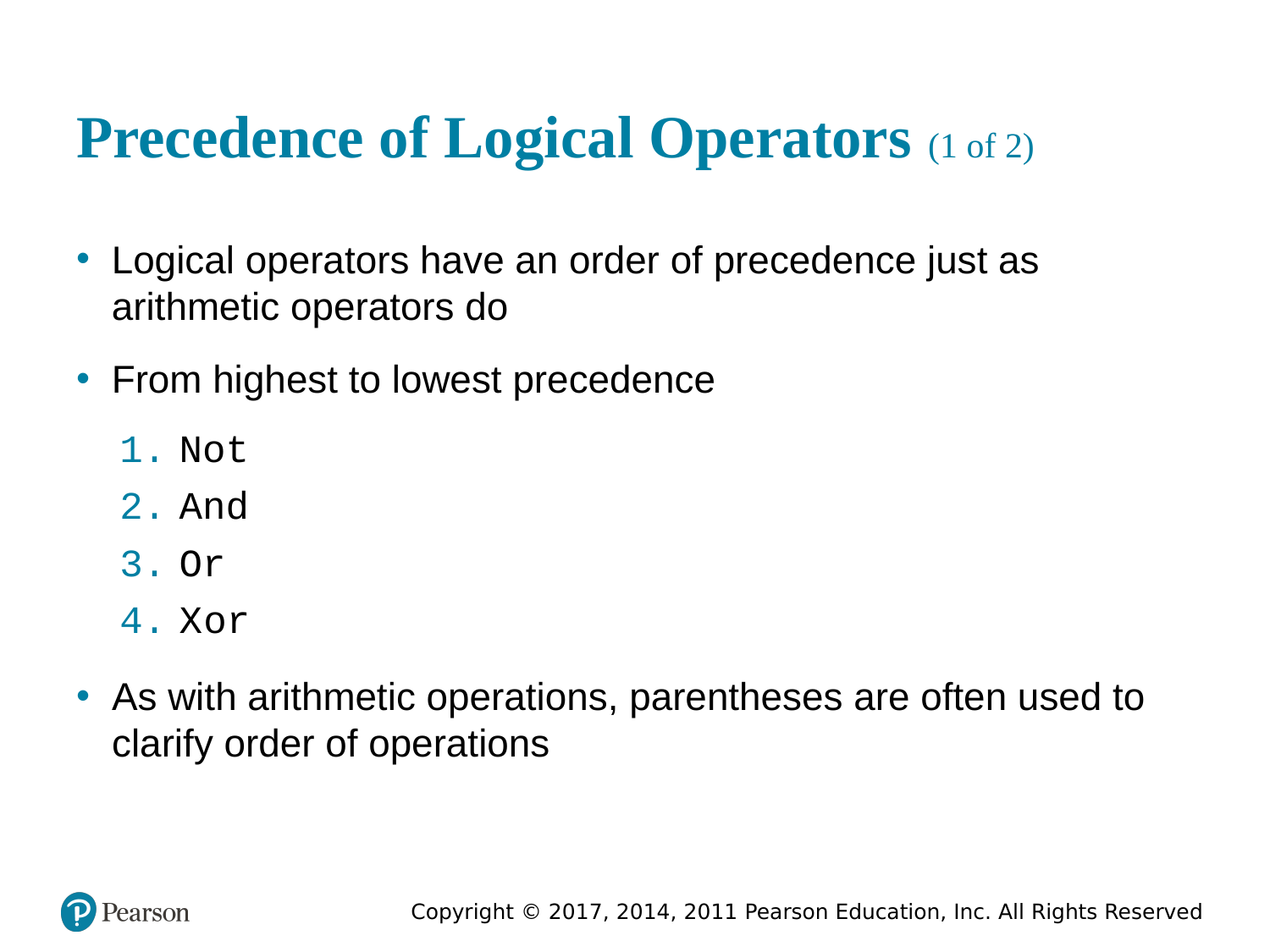

# Precedence of Logical Operators (1 of 2)
Logical operators have an order of precedence just as arithmetic operators do
From highest to lowest precedence
Not
And
Or
X or
As with arithmetic operations, parentheses are often used to clarify order of operations